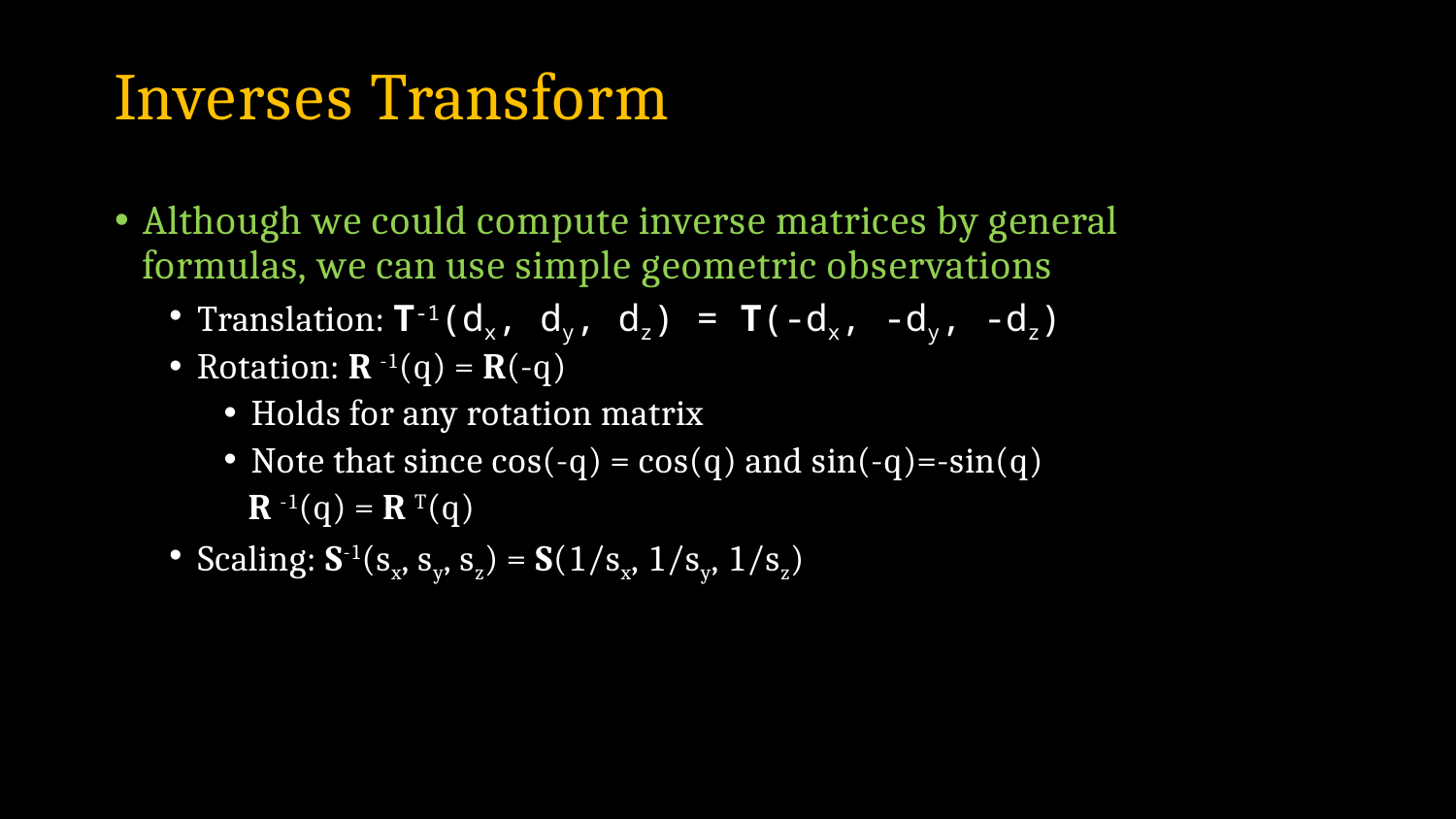

# Inverses Transform
Although we could compute inverse matrices by general formulas, we can use simple geometric observations
Translation: T-1(dx, dy, dz) = T(-dx, -dy, -dz)
Rotation: R -1(q) = R(-q)
Holds for any rotation matrix
Note that since cos(-q) = cos(q) and sin(-q)=-sin(q)
   R -1(q) = R T(q)
Scaling: S-1(sx, sy, sz) = S(1/sx, 1/sy, 1/sz)